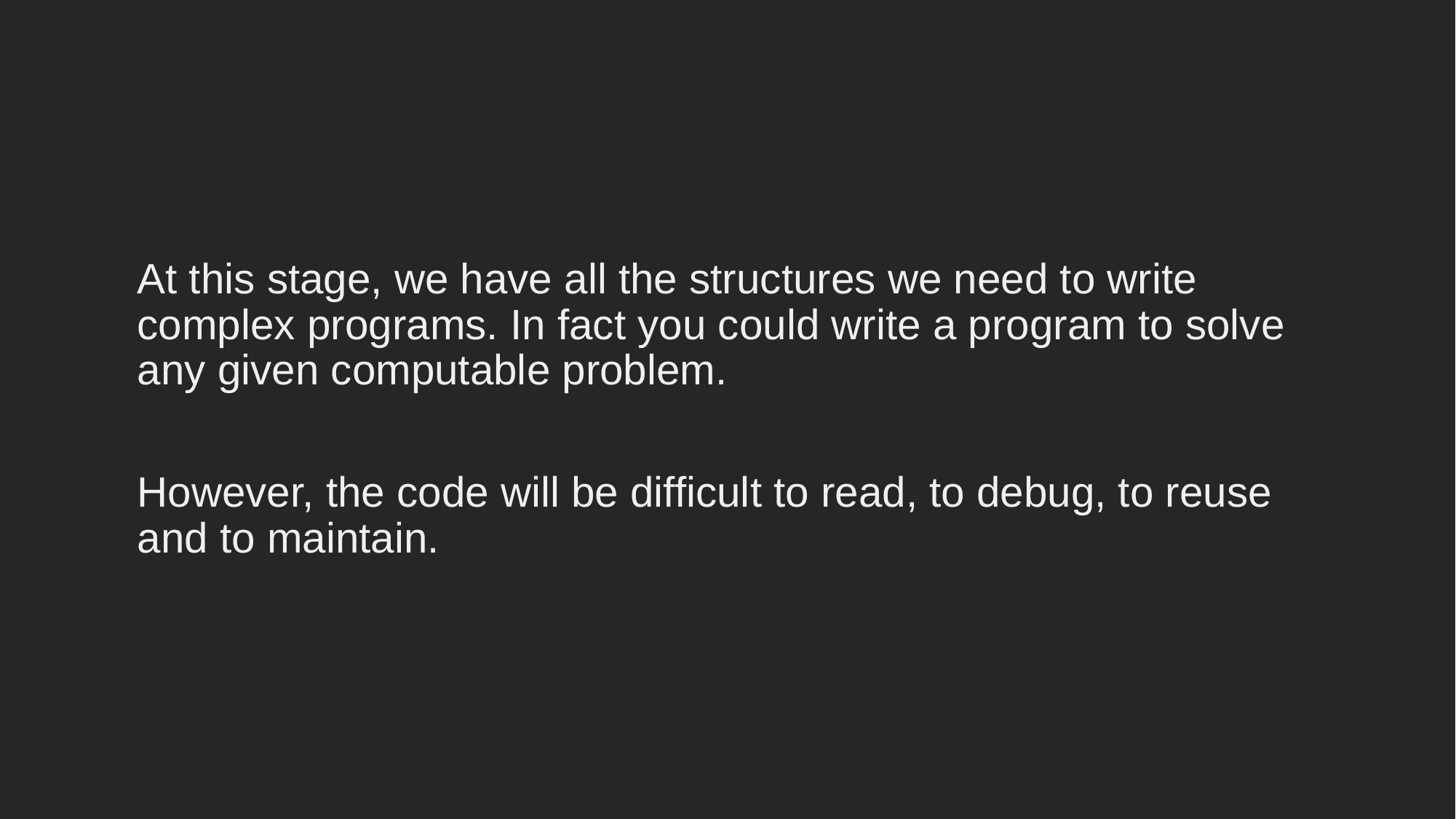

#
At this stage, we have all the structures we need to write complex programs. In fact you could write a program to solve any given computable problem.

However, the code will be difficult to read, to debug, to reuse and to maintain.